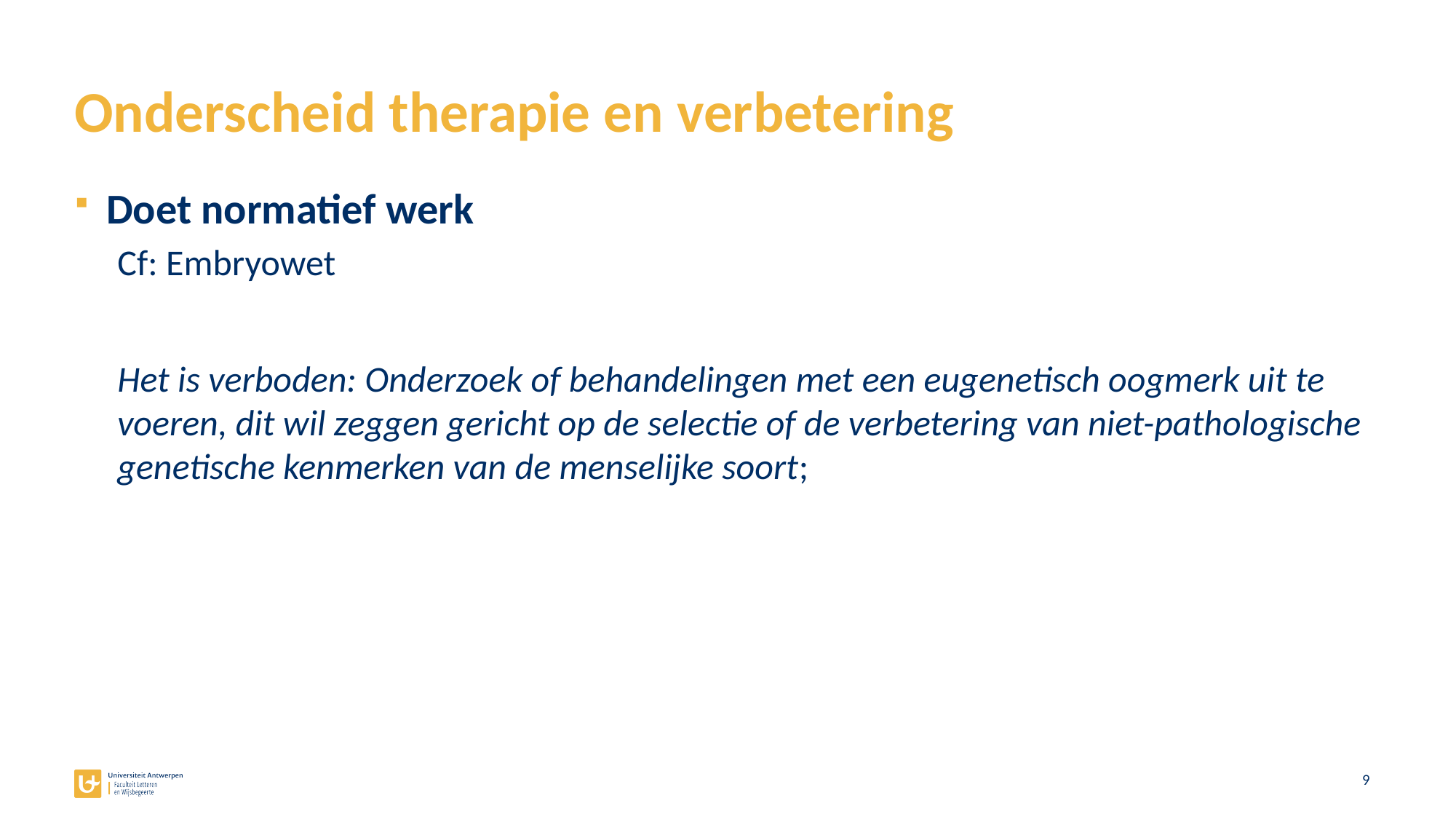

# Onderscheid therapie en verbetering
Doet normatief werk
Cf: Embryowet

Het is verboden: Onderzoek of behandelingen met een eugenetisch oogmerk uit te voeren, dit wil zeggen gericht op de selectie of de verbetering van niet-pathologische genetische kenmerken van de menselijke soort;
9